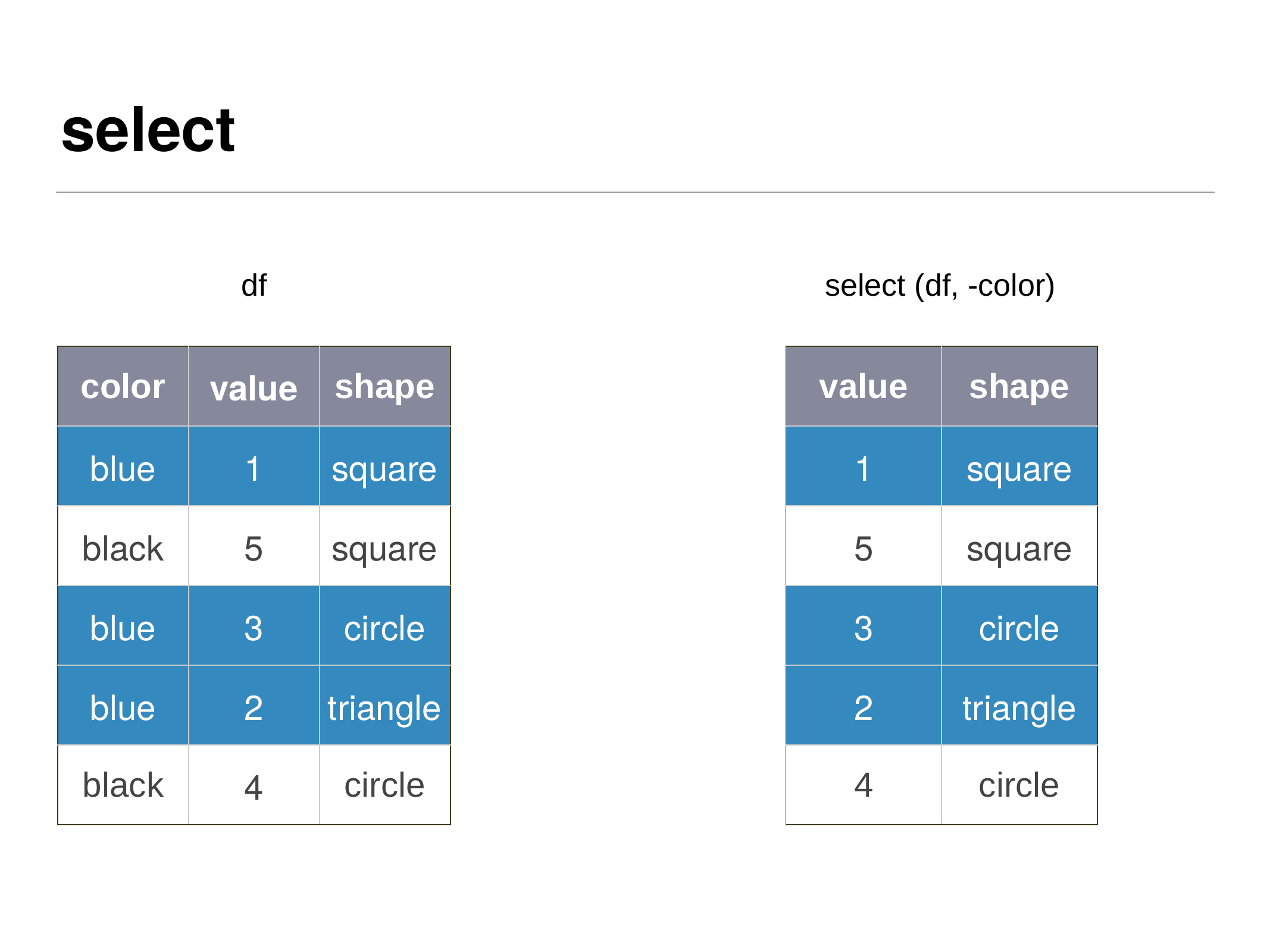

# select
df
select (df, -color)
| color | value | shape |
| --- | --- | --- |
| blue | 1 | square |
| black | 5 | square |
| blue | 3 | circle |
| blue | 2 | triangle |
| black | 4 | circle |
| value | shape |
| --- | --- |
| 1 | square |
| 5 | square |
| 3 | circle |
| 2 | triangle |
| 4 | circle |